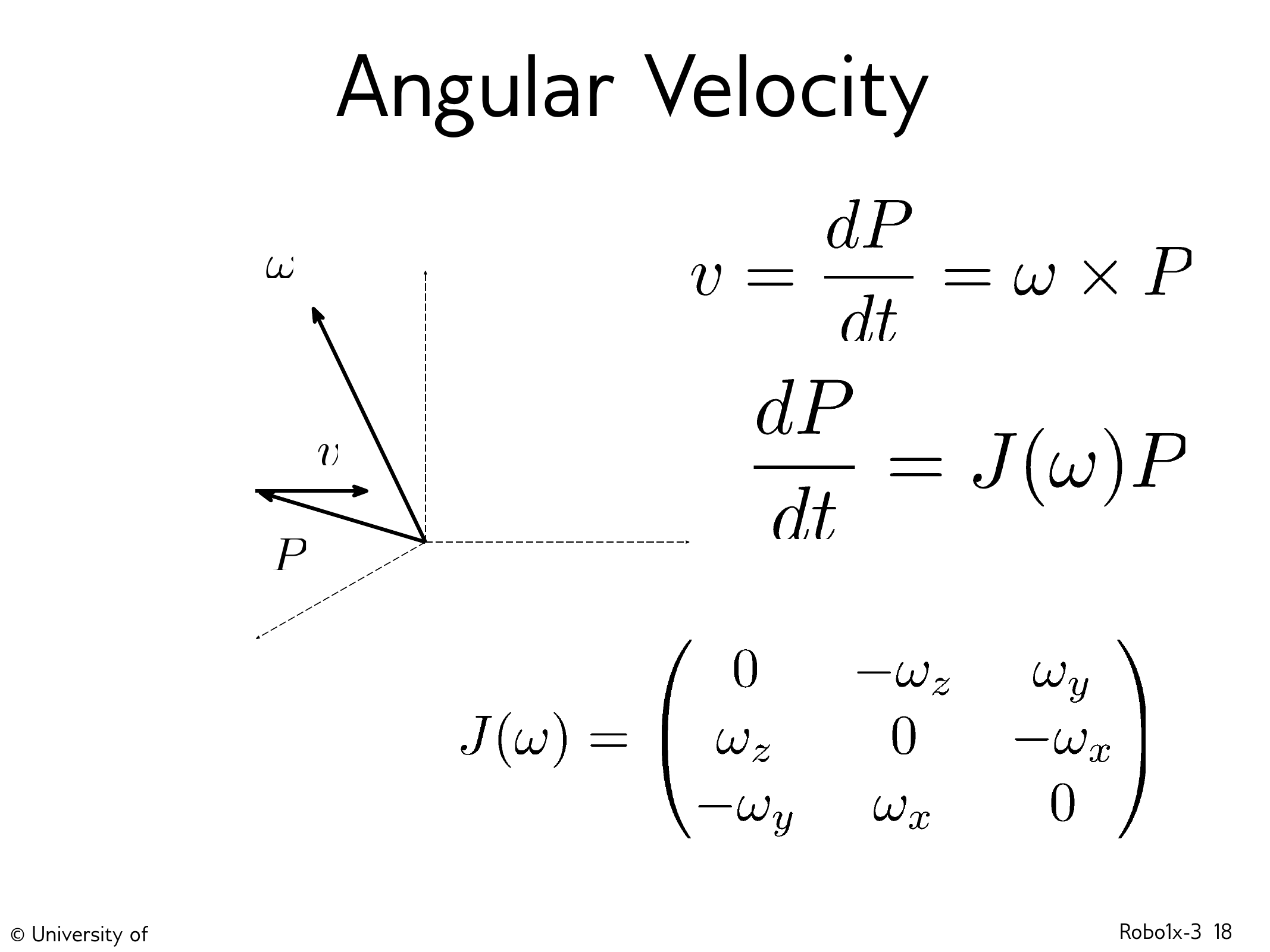

# Angular Velocity

Robo1x-3 18
© University of Pennsylvania